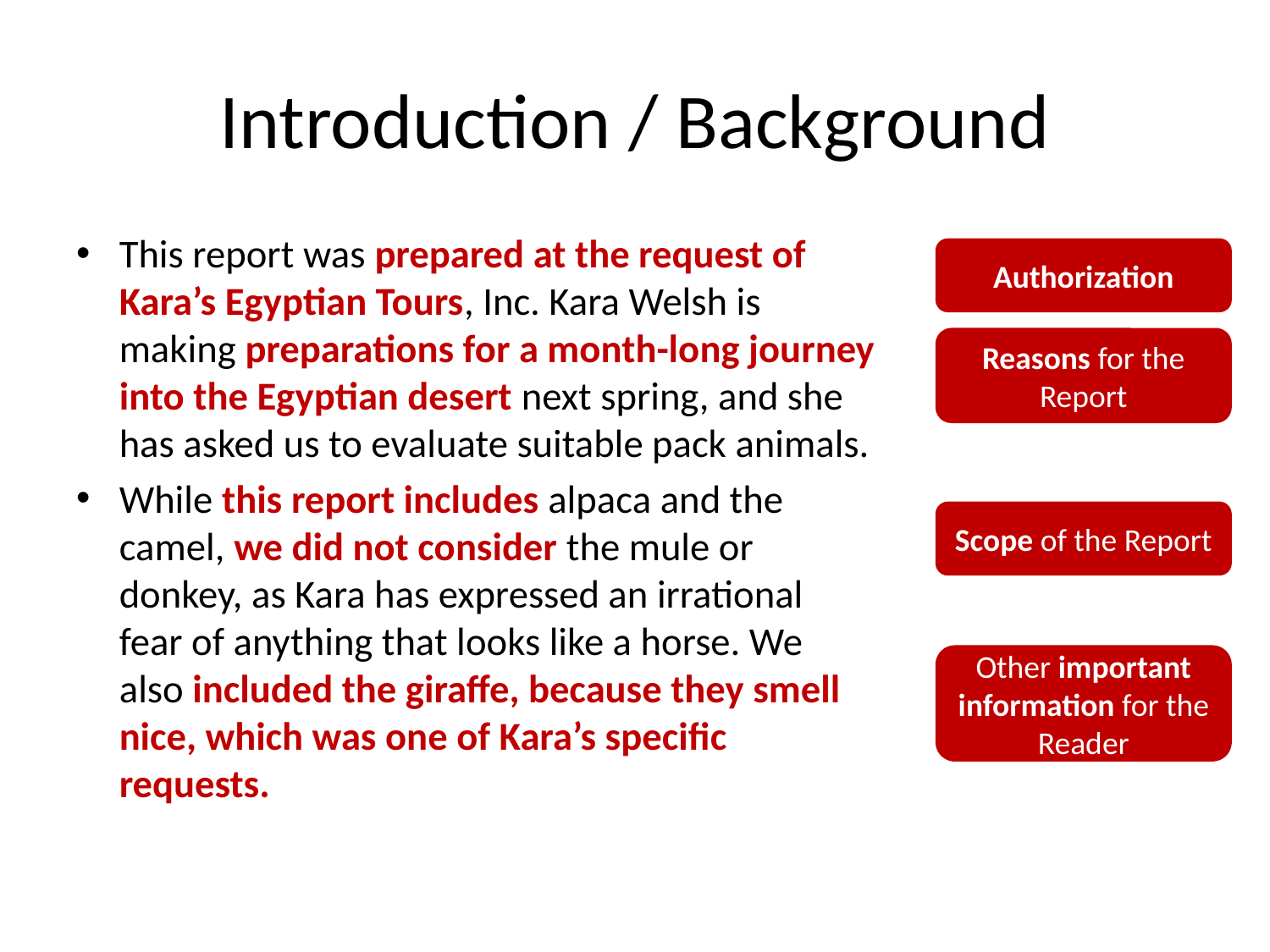

# Introduction / Background
This report was prepared at the request of Kara’s Egyptian Tours, Inc. Kara Welsh is making preparations for a month-long journey into the Egyptian desert next spring, and she has asked us to evaluate suitable pack animals.
While this report includes alpaca and the camel, we did not consider the mule or donkey, as Kara has expressed an irrational fear of anything that looks like a horse. We also included the giraffe, because they smell nice, which was one of Kara’s specific requests.
Authorization
Reasons for the Report
Scope of the Report
Other important information for the Reader